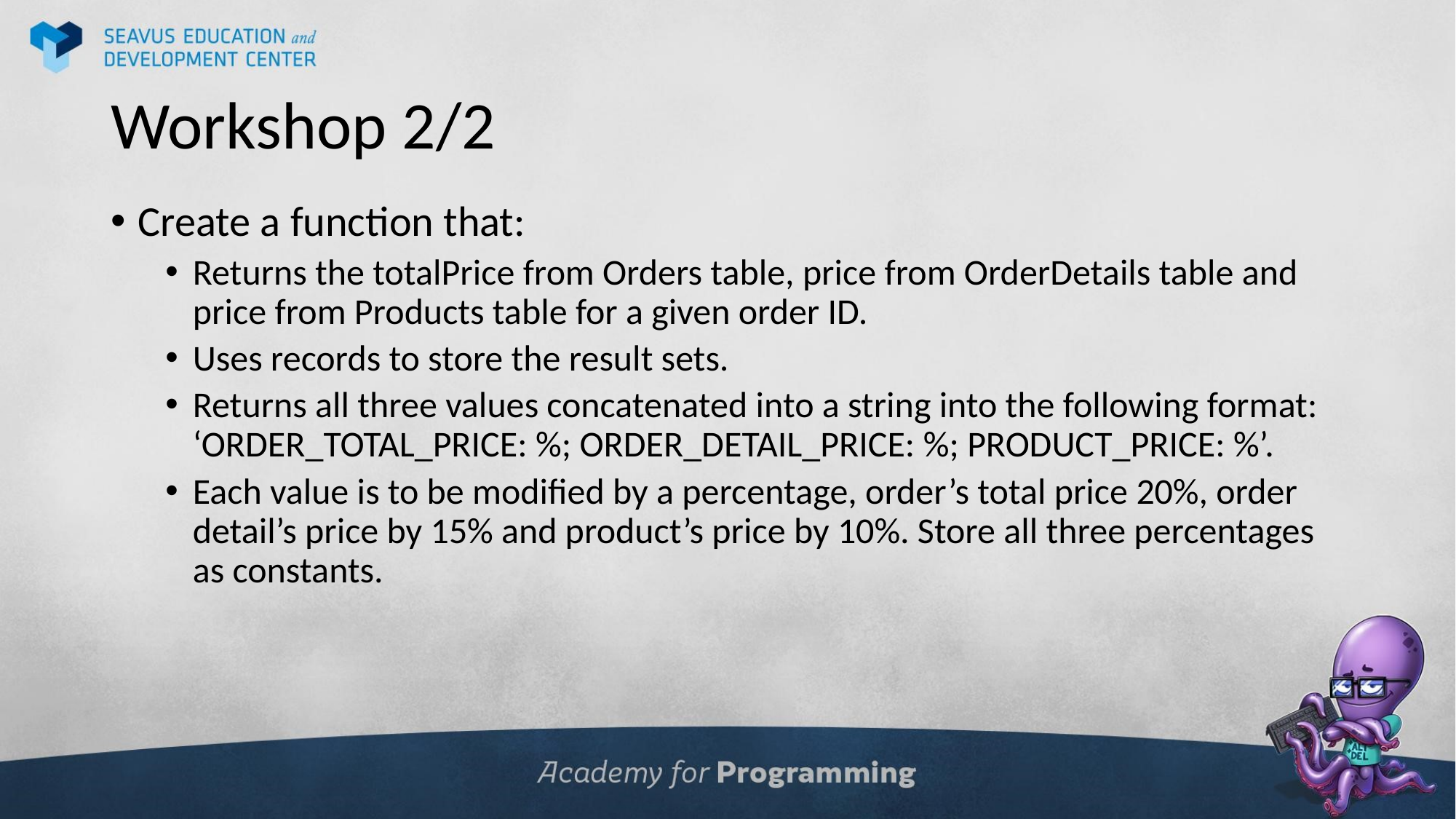

# Workshop 2/2
Create a function that:
Returns the totalPrice from Orders table, price from OrderDetails table and price from Products table for a given order ID.
Uses records to store the result sets.
Returns all three values concatenated into a string into the following format: ‘ORDER_TOTAL_PRICE: %; ORDER_DETAIL_PRICE: %; PRODUCT_PRICE: %’.
Each value is to be modified by a percentage, order’s total price 20%, order detail’s price by 15% and product’s price by 10%. Store all three percentages as constants.